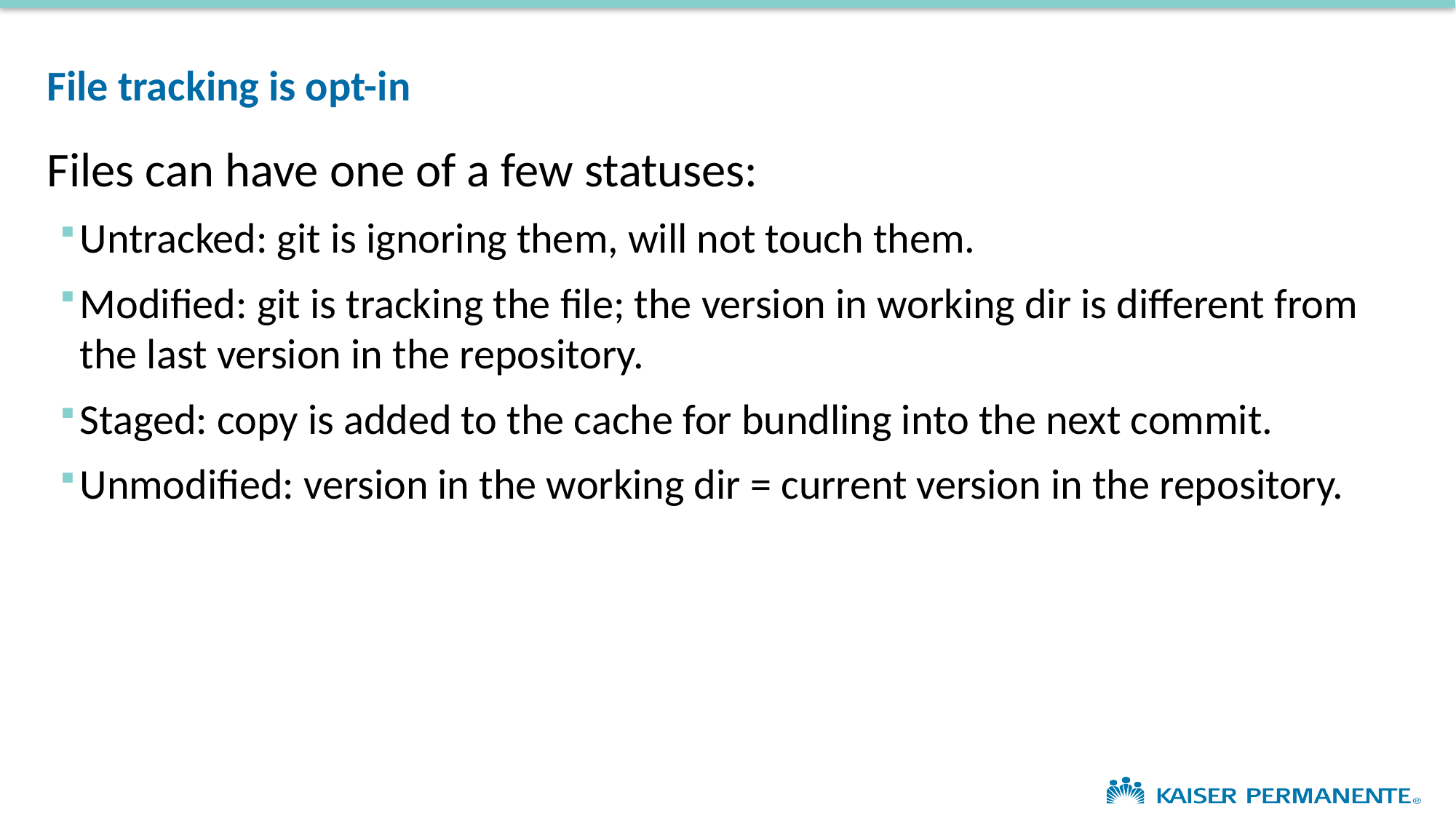

# File tracking is opt-in
Files can have one of a few statuses:
Untracked: git is ignoring them, will not touch them.
Modified: git is tracking the file; the version in working dir is different from the last version in the repository.
Staged: copy is added to the cache for bundling into the next commit.
Unmodified: version in the working dir = current version in the repository.